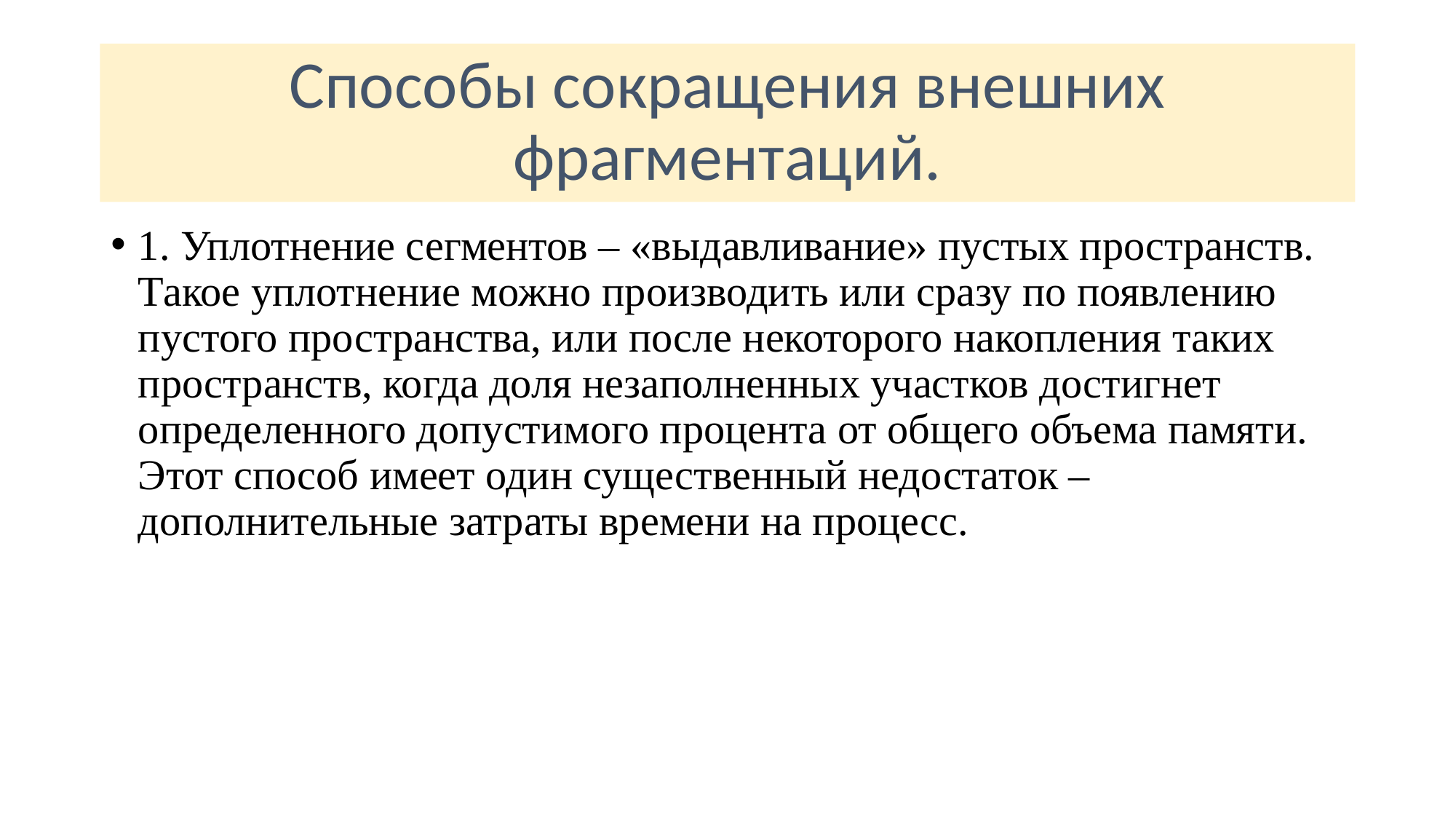

# Способы сокращения внешних фрагментаций.
1. Уплотнение сегментов – «выдавливание» пустых пространств. Такое уплотнение можно производить или сразу по появлению пустого пространства, или после некоторого накопления таких пространств, когда доля незаполненных участков достигнет определенного допустимого процента от общего объема памяти. Этот способ имеет один существенный недостаток – дополнительные затраты времени на процесс.